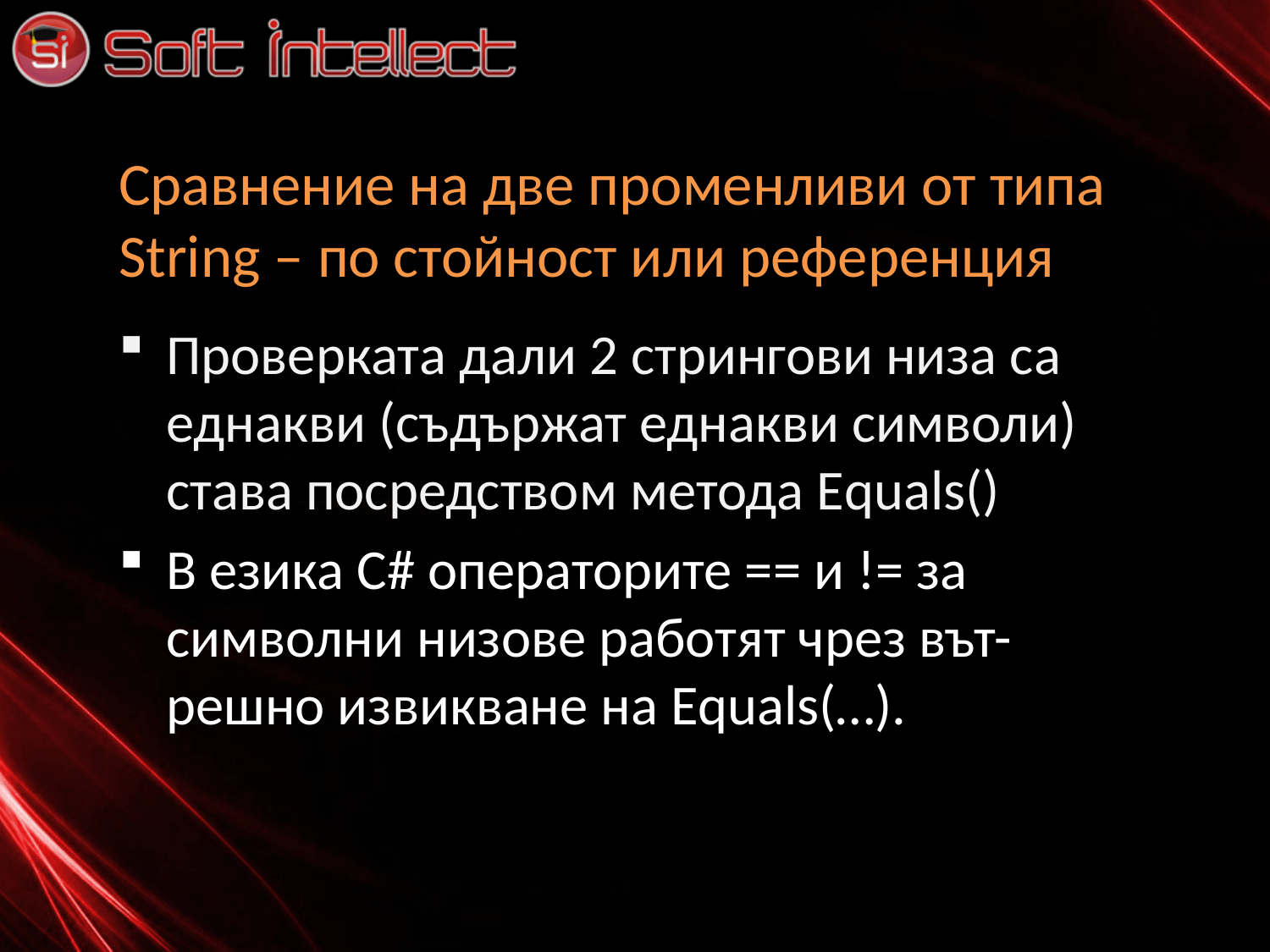

# Сравнение на две променливи от типа String – по стойност или референция

Проверката дали 2 стрингови низа са еднакви (съдържат еднакви символи) става посредством метода Еquals()
В езика C# операторите == и != за символни низове работят чрез вът- решно извикване на Equals(…).